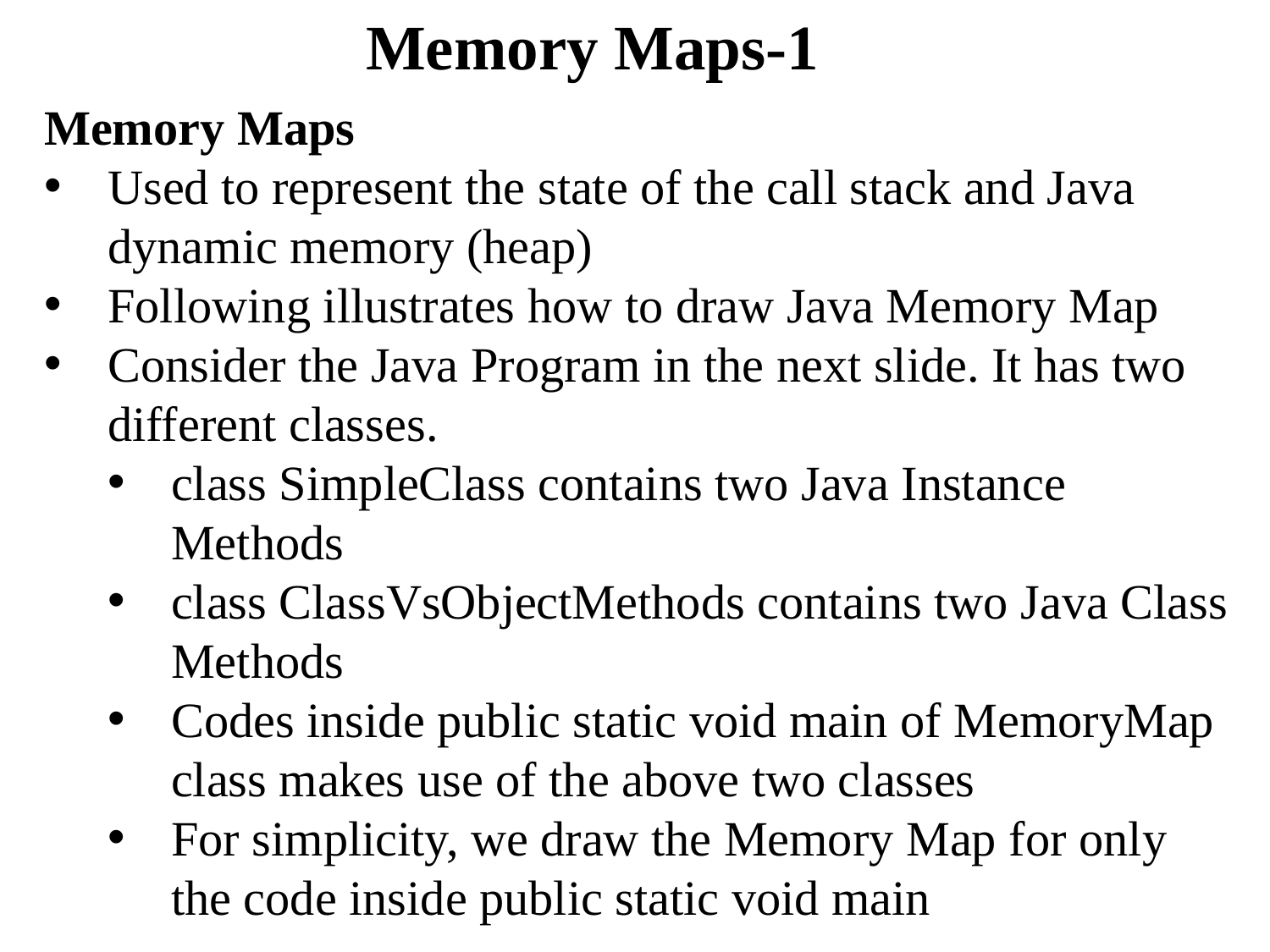

Memory Maps-1
Memory Maps
Used to represent the state of the call stack and Java dynamic memory (heap)
Following illustrates how to draw Java Memory Map
Consider the Java Program in the next slide. It has two different classes.
class SimpleClass contains two Java Instance Methods
class ClassVsObjectMethods contains two Java Class Methods
Codes inside public static void main of MemoryMap class makes use of the above two classes
For simplicity, we draw the Memory Map for only the code inside public static void main